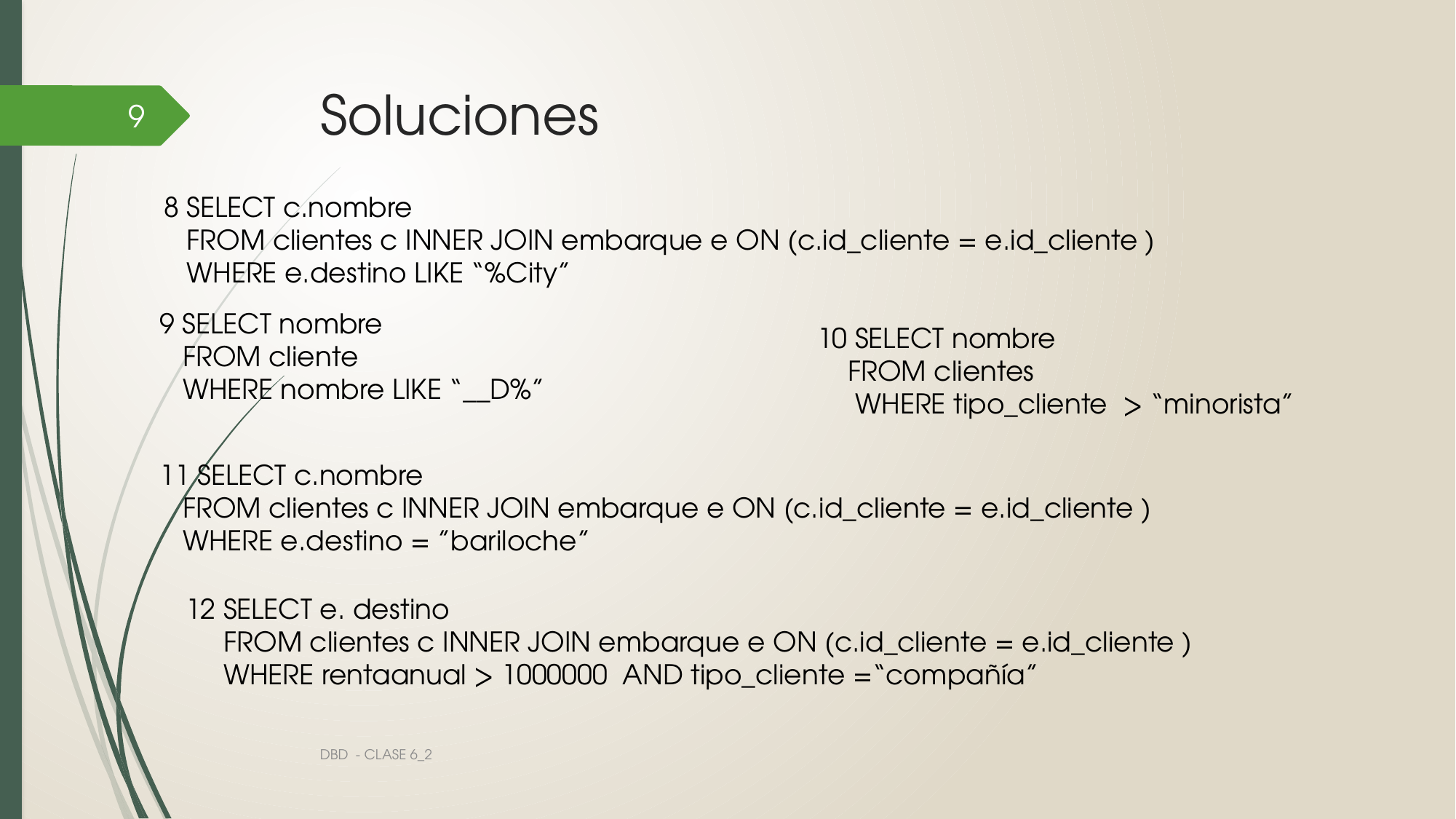

# Soluciones
9
8 SELECT c.nombre
   FROM clientes c INNER JOIN embarque e ON (c.id_cliente = e.id_cliente )
   WHERE e.destino LIKE “%City”
9 SELECT nombre
   FROM cliente
   WHERE nombre LIKE “__D%”
10 SELECT nombre
    FROM clientes
     WHERE tipo_cliente  > “minorista”
11 SELECT c.nombre
   FROM clientes c INNER JOIN embarque e ON (c.id_cliente = e.id_cliente )
   WHERE e.destino = ”bariloche”
12 SELECT e. destino
     FROM clientes c INNER JOIN embarque e ON (c.id_cliente = e.id_cliente )
     WHERE rentaanual > 1000000  AND tipo_cliente =“compañía”
DBD  - CLASE 6_2